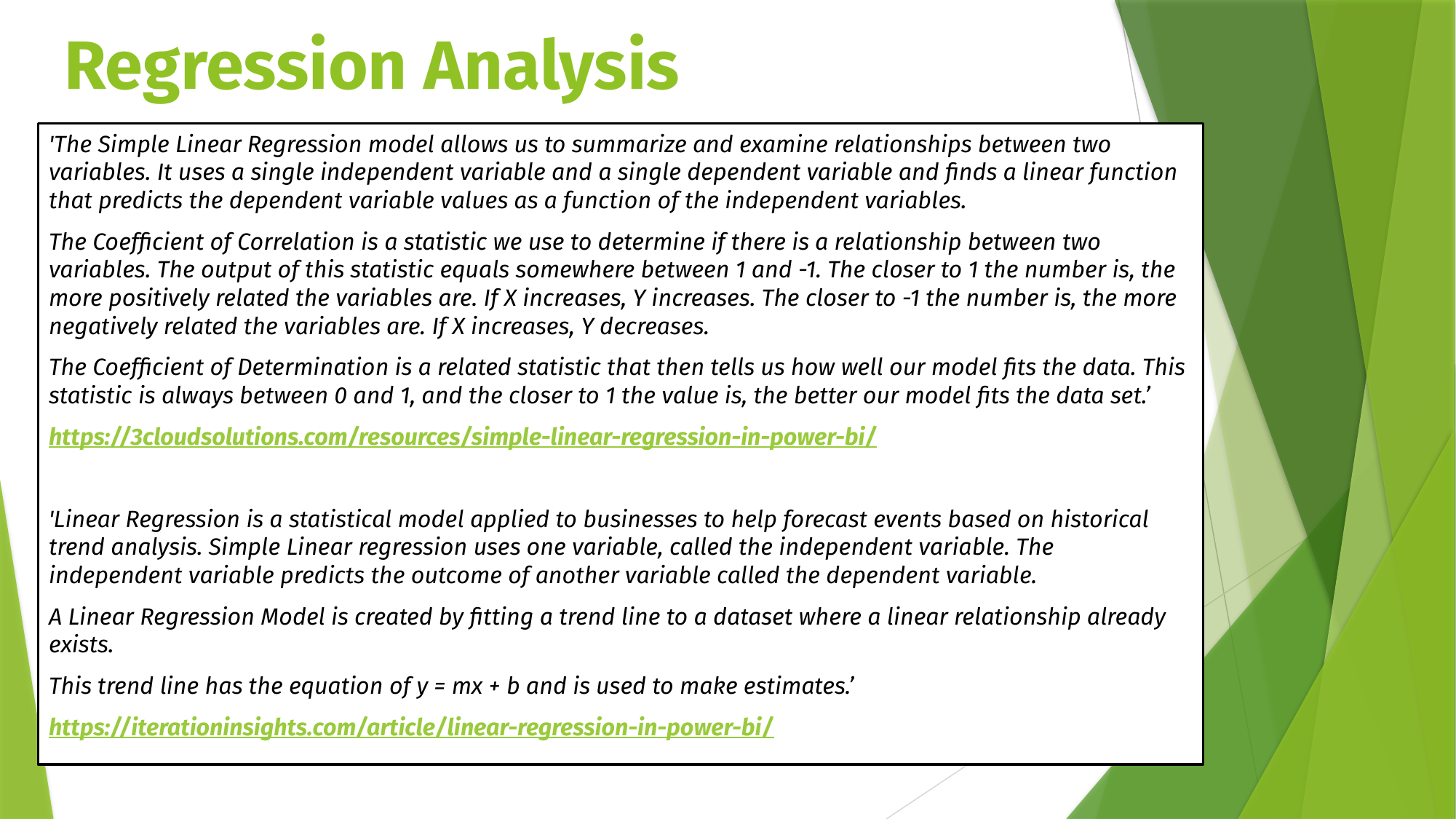

Regression Analysis
'The Simple Linear Regression model allows us to summarize and examine relationships between two variables. It uses a single independent variable and a single dependent variable and finds a linear function that predicts the dependent variable values as a function of the independent variables.
The Coefficient of Correlation is a statistic we use to determine if there is a relationship between two variables. The output of this statistic equals somewhere between 1 and -1. The closer to 1 the number is, the more positively related the variables are. If X increases, Y increases. The closer to -1 the number is, the more negatively related the variables are. If X increases, Y decreases.
The Coefficient of Determination is a related statistic that then tells us how well our model fits the data. This statistic is always between 0 and 1, and the closer to 1 the value is, the better our model fits the data set.’
https://3cloudsolutions.com/resources/simple-linear-regression-in-power-bi/

'Linear Regression is a statistical model applied to businesses to help forecast events based on historical trend analysis. Simple Linear regression uses one variable, called the independent variable. The independent variable predicts the outcome of another variable called the dependent variable.
A Linear Regression Model is created by fitting a trend line to a dataset where a linear relationship already exists.
This trend line has the equation of y = mx + b and is used to make estimates.’
https://iterationinsights.com/article/linear-regression-in-power-bi/